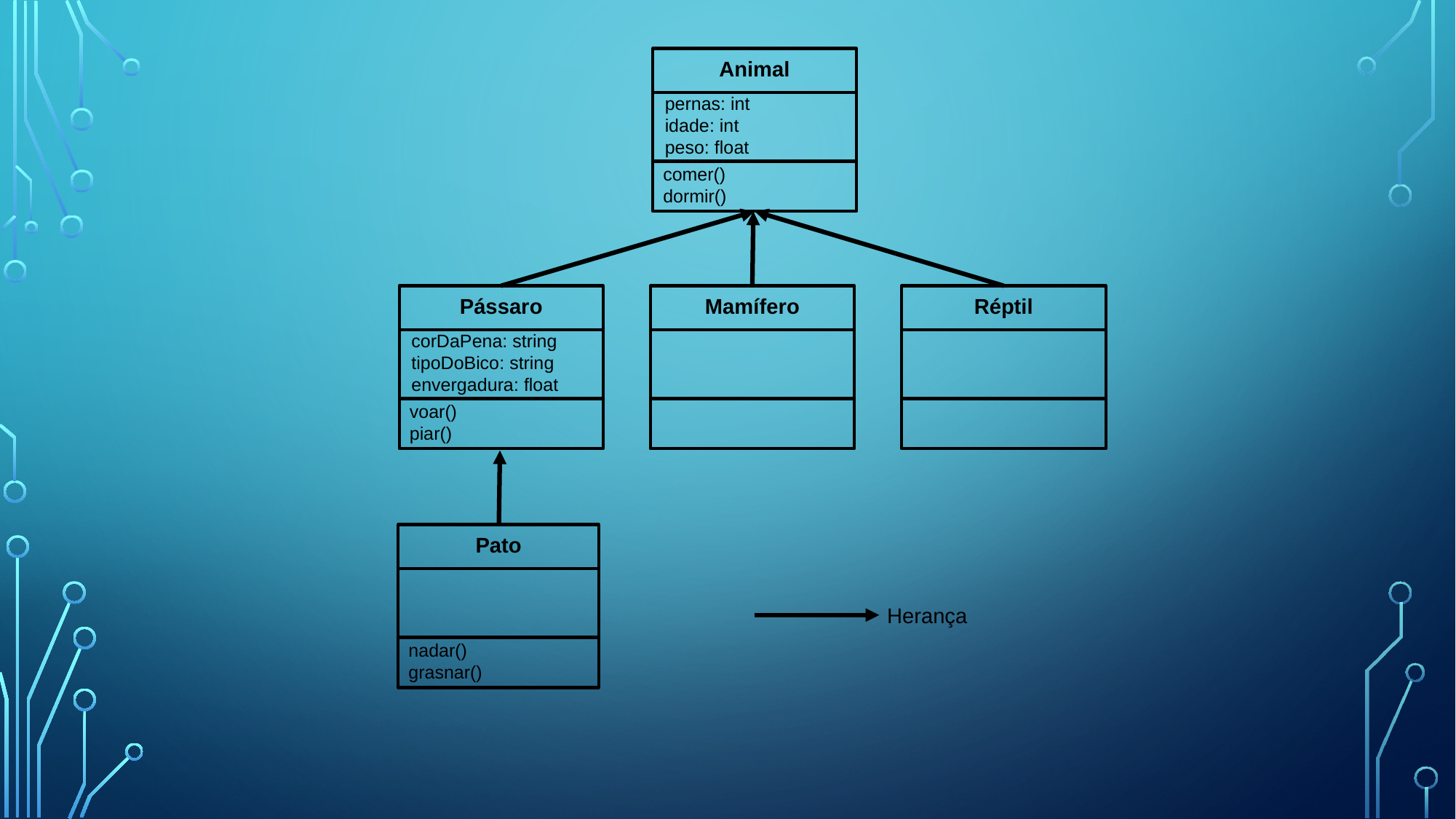

Animal
pernas: int
idade: int
peso: float
comer()
dormir()

Pássaro
corDaPena: string
tipoDoBico: string
envergadura: float
voar()
piar()

Mamífero

Réptil

Pato
nadar()
grasnar()
Herança